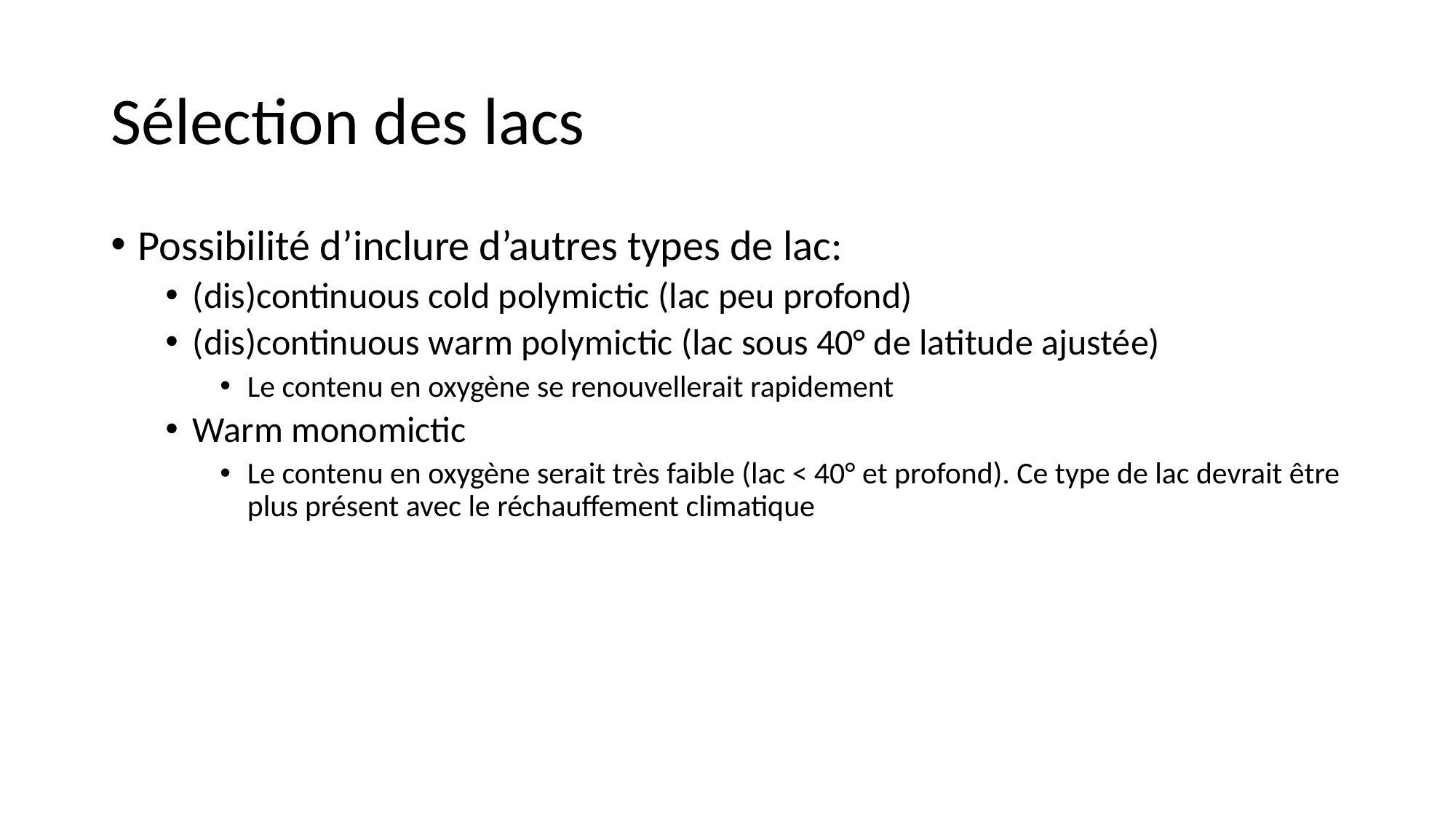

# Sélection des lacs
Possibilité d’inclure d’autres types de lac:
(dis)continuous cold polymictic (lac peu profond)
(dis)continuous warm polymictic (lac sous 40° de latitude ajustée)
Le contenu en oxygène se renouvellerait rapidement
Warm monomictic
Le contenu en oxygène serait très faible (lac < 40° et profond). Ce type de lac devrait être plus présent avec le réchauffement climatique